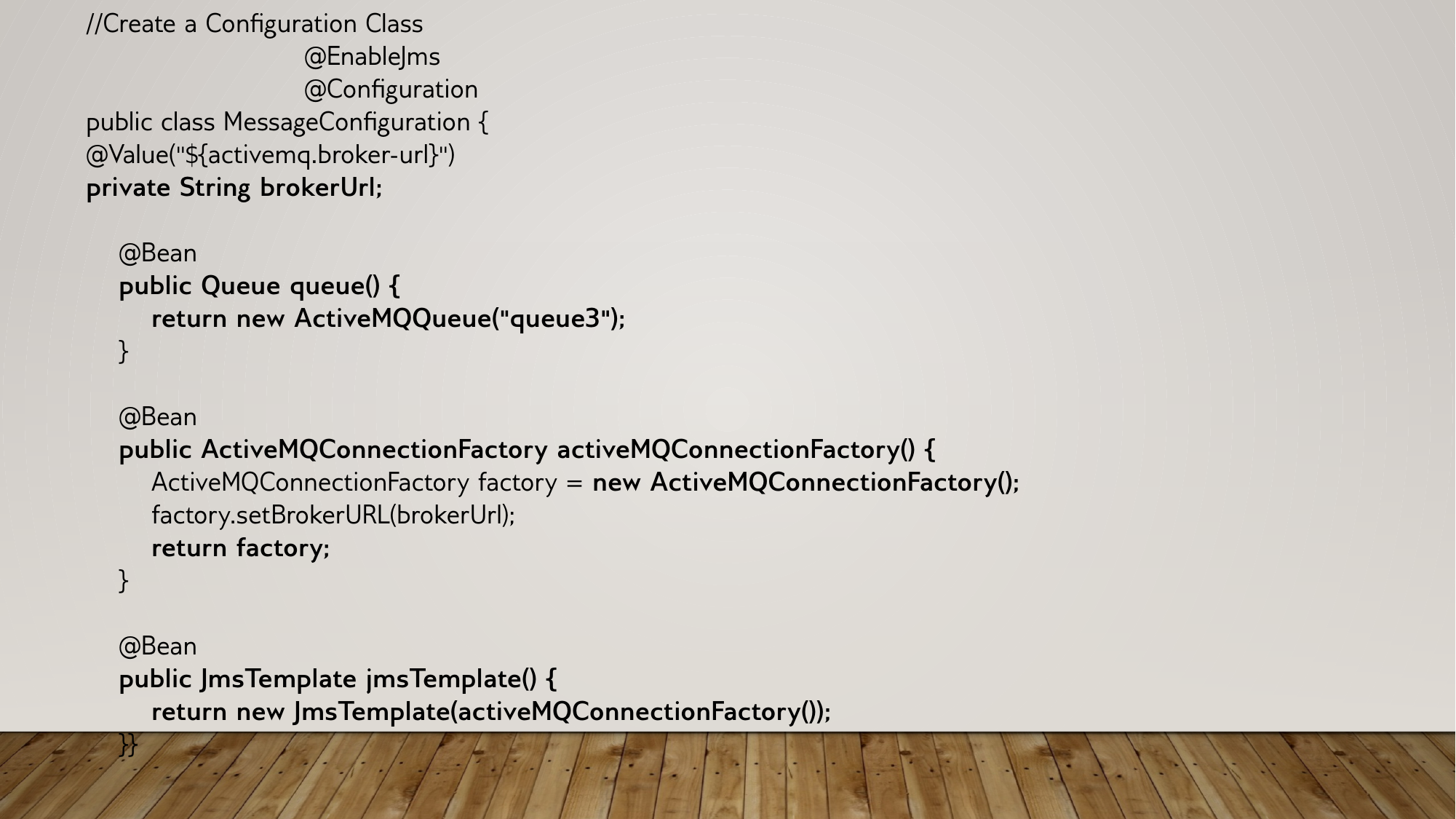

//Create a Configuration Class
		@EnableJms
		@Configuration
public class MessageConfiguration {
@Value("${activemq.broker-url}")
private String brokerUrl;

    @Bean
    public Queue queue() {
        return new ActiveMQQueue("queue3");
    }

    @Bean
    public ActiveMQConnectionFactory activeMQConnectionFactory() {
        ActiveMQConnectionFactory factory = new ActiveMQConnectionFactory();
        factory.setBrokerURL(brokerUrl);
        return factory;
    }

    @Bean
    public JmsTemplate jmsTemplate() {
        return new JmsTemplate(activeMQConnectionFactory());
    }}